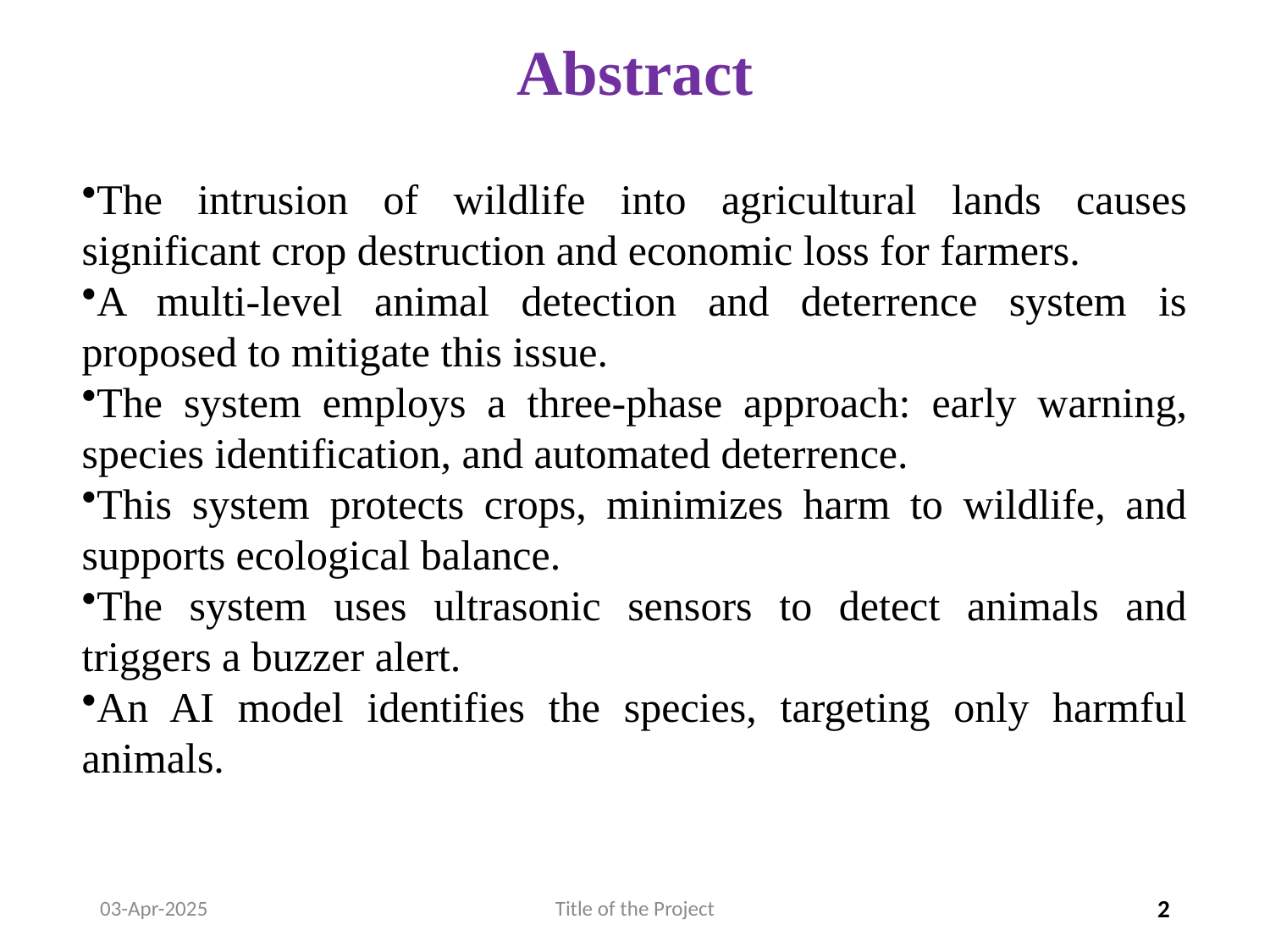

# Abstract

The intrusion of wildlife into agricultural lands causes significant crop destruction and economic loss for farmers.
A multi-level animal detection and deterrence system is proposed to mitigate this issue.
The system employs a three-phase approach: early warning, species identification, and automated deterrence.
This system protects crops, minimizes harm to wildlife, and supports ecological balance.
The system uses ultrasonic sensors to detect animals and triggers a buzzer alert.
An AI model identifies the species, targeting only harmful animals.

03-Apr-2025
Title of the Project
2